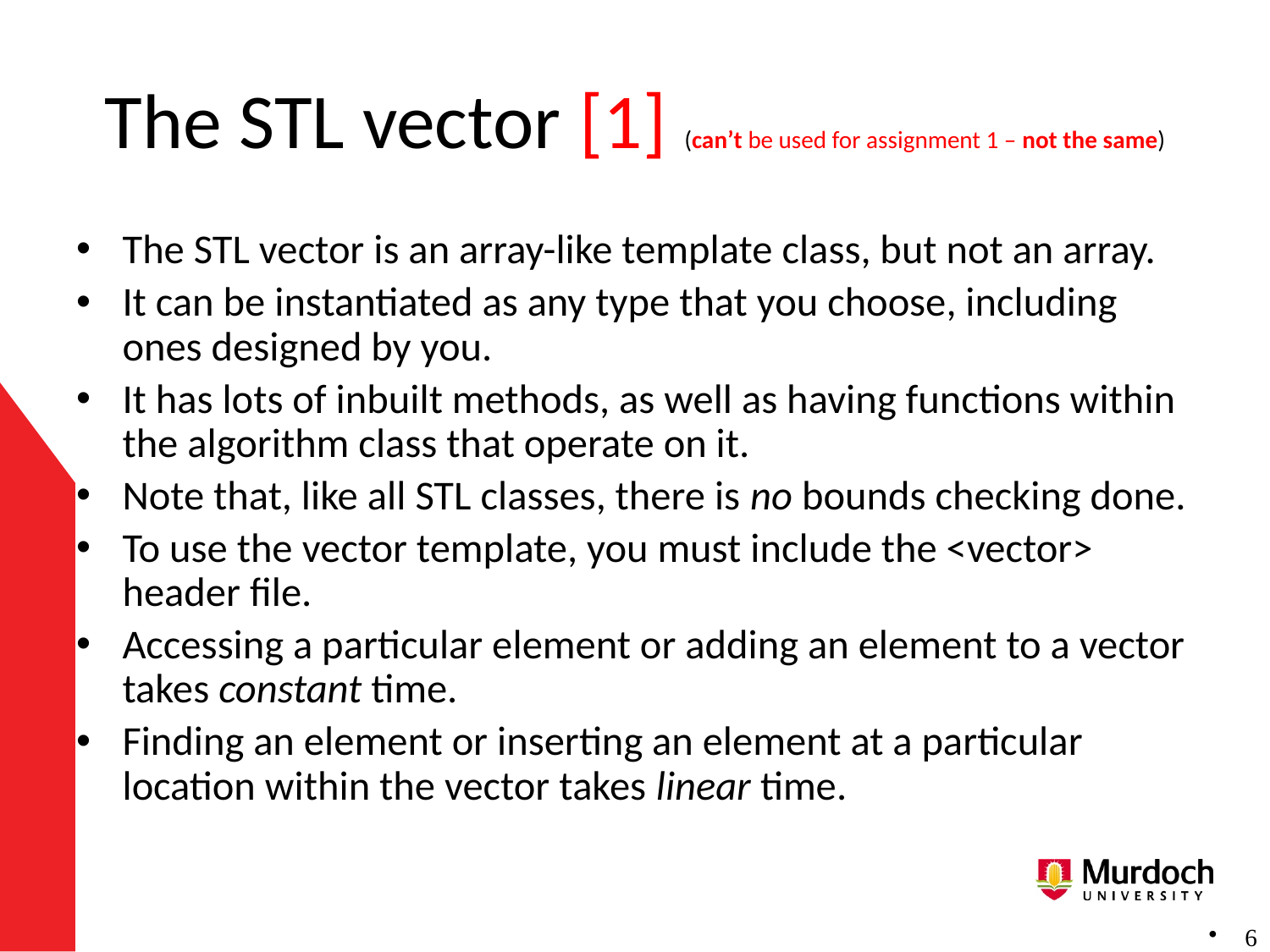

# The STL vector [1] (can’t be used for assignment 1 – not the same)
The STL vector is an array-like template class, but not an array.
It can be instantiated as any type that you choose, including ones designed by you.
It has lots of inbuilt methods, as well as having functions within the algorithm class that operate on it.
Note that, like all STL classes, there is no bounds checking done.
To use the vector template, you must include the <vector> header file.
Accessing a particular element or adding an element to a vector takes constant time.
Finding an element or inserting an element at a particular location within the vector takes linear time.
 6